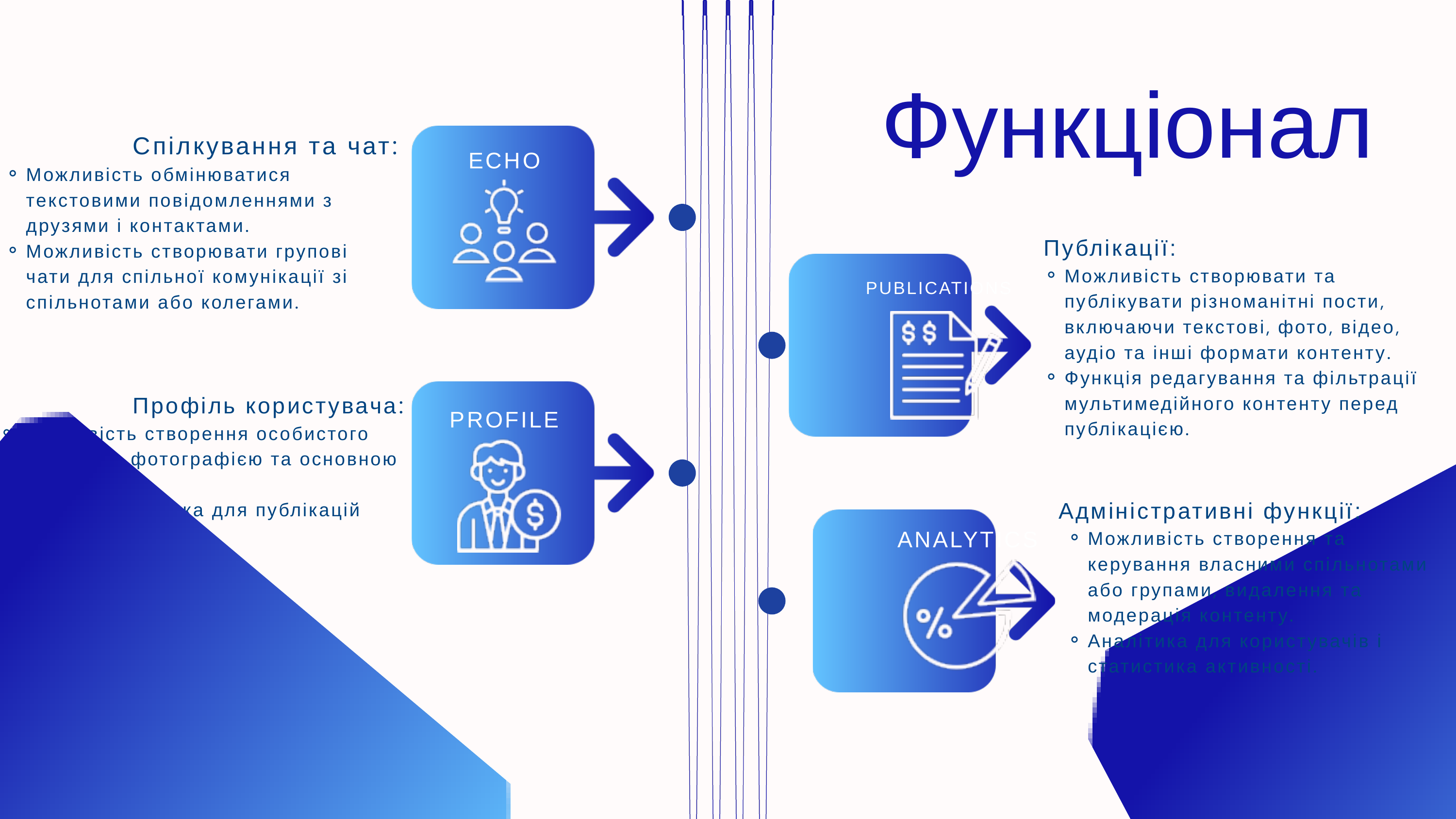

Функціонал
Спілкування та чат:
Можливість обмінюватися текстовими повідомленнями з друзями і контактами.
Можливість створювати групові чати для спільної комунікації зі спільнотами або колегами.

ECHO

     Публікації:
Можливість створювати та публікувати різноманітні пости, включаючи текстові, фото, відео, аудіо та інші формати контенту.
Функція редагування та фільтрації мультимедійного контенту перед публікацією.

PUBLICATIONS

Профіль користувача:
Можливість створення особистого профілю з фотографією та основною інформацією.
Загальний стрічка для публікацій користувача.

PROFILE

    Адміністративні функції:
Можливість створення та керування власними спільнотами або групами, видалення та модерація контенту.
Аналітика для користувачів і статистика активності.

ANALYTICS